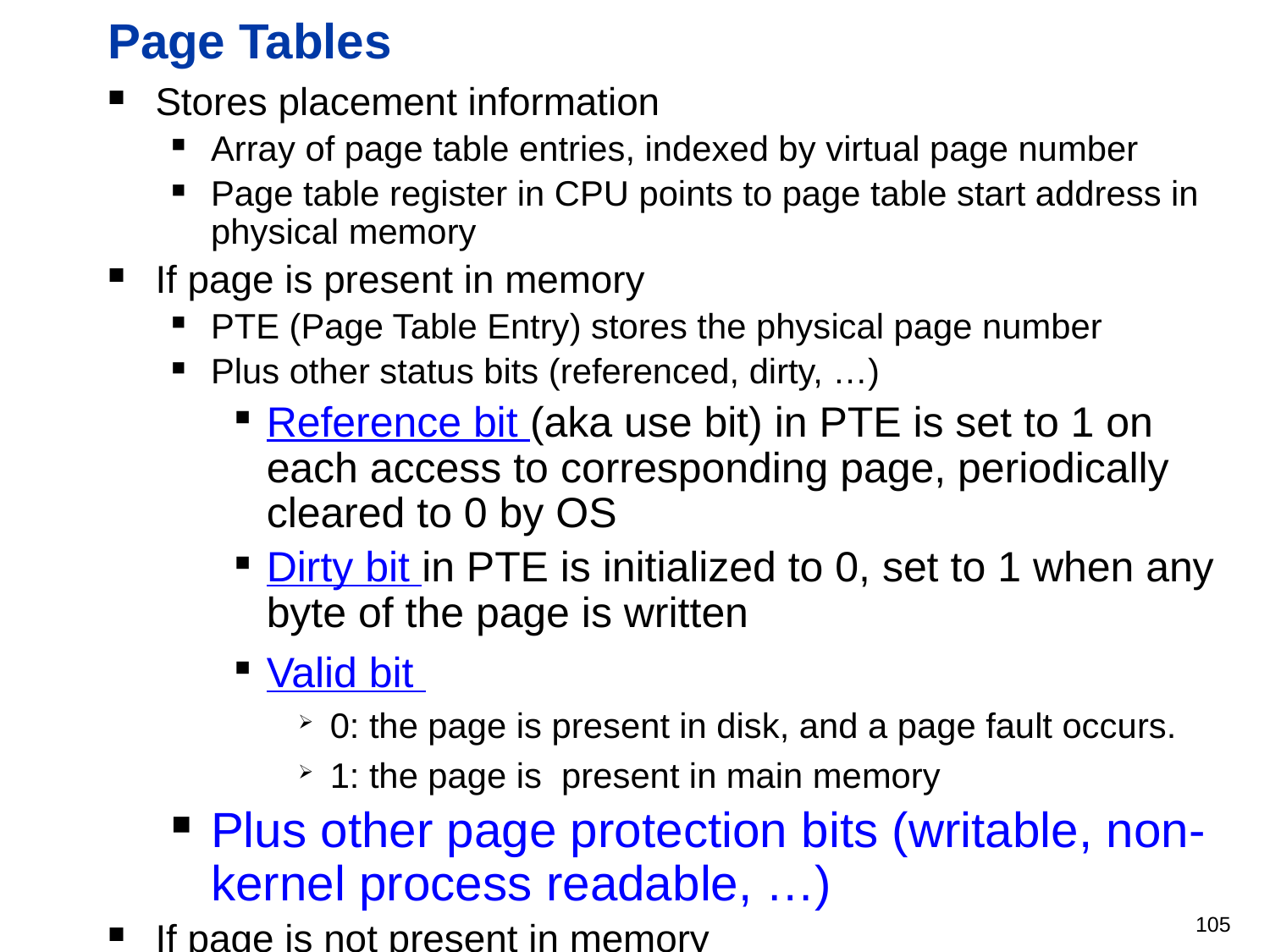

# Page Tables
Stores placement information
Array of page table entries, indexed by virtual page number
Page table register in CPU points to page table start address in physical memory
If page is present in memory
PTE (Page Table Entry) stores the physical page number
Plus other status bits (referenced, dirty, …)
Reference bit (aka use bit) in PTE is set to 1 on each access to corresponding page, periodically cleared to 0 by OS
Dirty bit in PTE is initialized to 0, set to 1 when any byte of the page is written
Valid bit
0: the page is present in disk, and a page fault occurs.
1: the page is  present in main memory
Plus other page protection bits (writable, non-kernel process readable, …)
If page is not present in memory
PTE can refer to location in swap space on disk
105